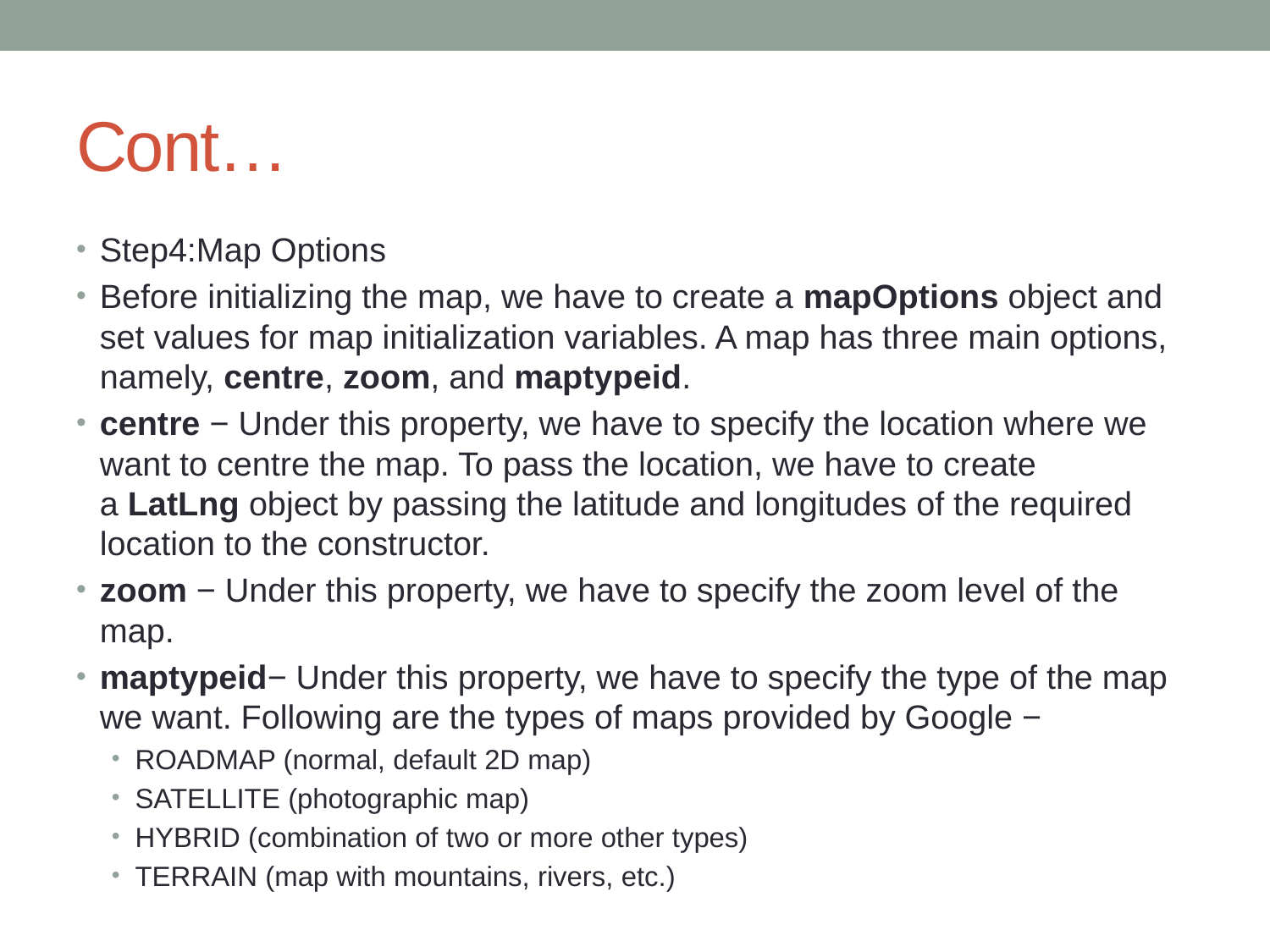

# Cont…
Step4:Map Options
Before initializing the map, we have to create a mapOptions object and set values for map initialization variables. A map has three main options, namely, centre, zoom, and maptypeid.
centre − Under this property, we have to specify the location where we want to centre the map. To pass the location, we have to create a LatLng object by passing the latitude and longitudes of the required location to the constructor.
zoom − Under this property, we have to specify the zoom level of the map.
maptypeid− Under this property, we have to specify the type of the map we want. Following are the types of maps provided by Google −
ROADMAP (normal, default 2D map)
SATELLITE (photographic map)
HYBRID (combination of two or more other types)
TERRAIN (map with mountains, rivers, etc.)